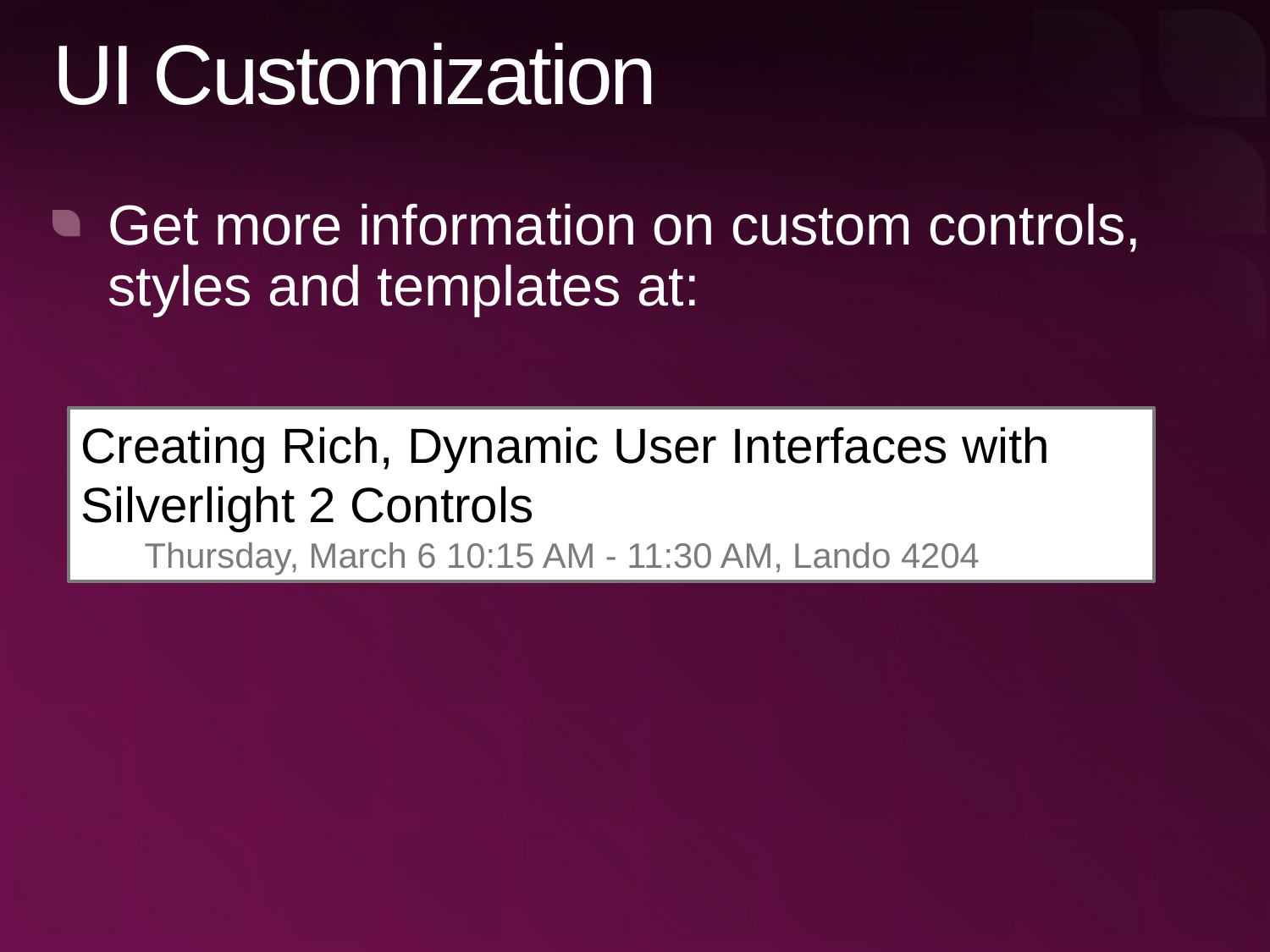

# UI Customization
Get more information on custom controls, styles and templates at:
Creating Rich, Dynamic User Interfaces with Silverlight 2 Controls
Thursday, March 6 10:15 AM - 11:30 AM, Lando 4204